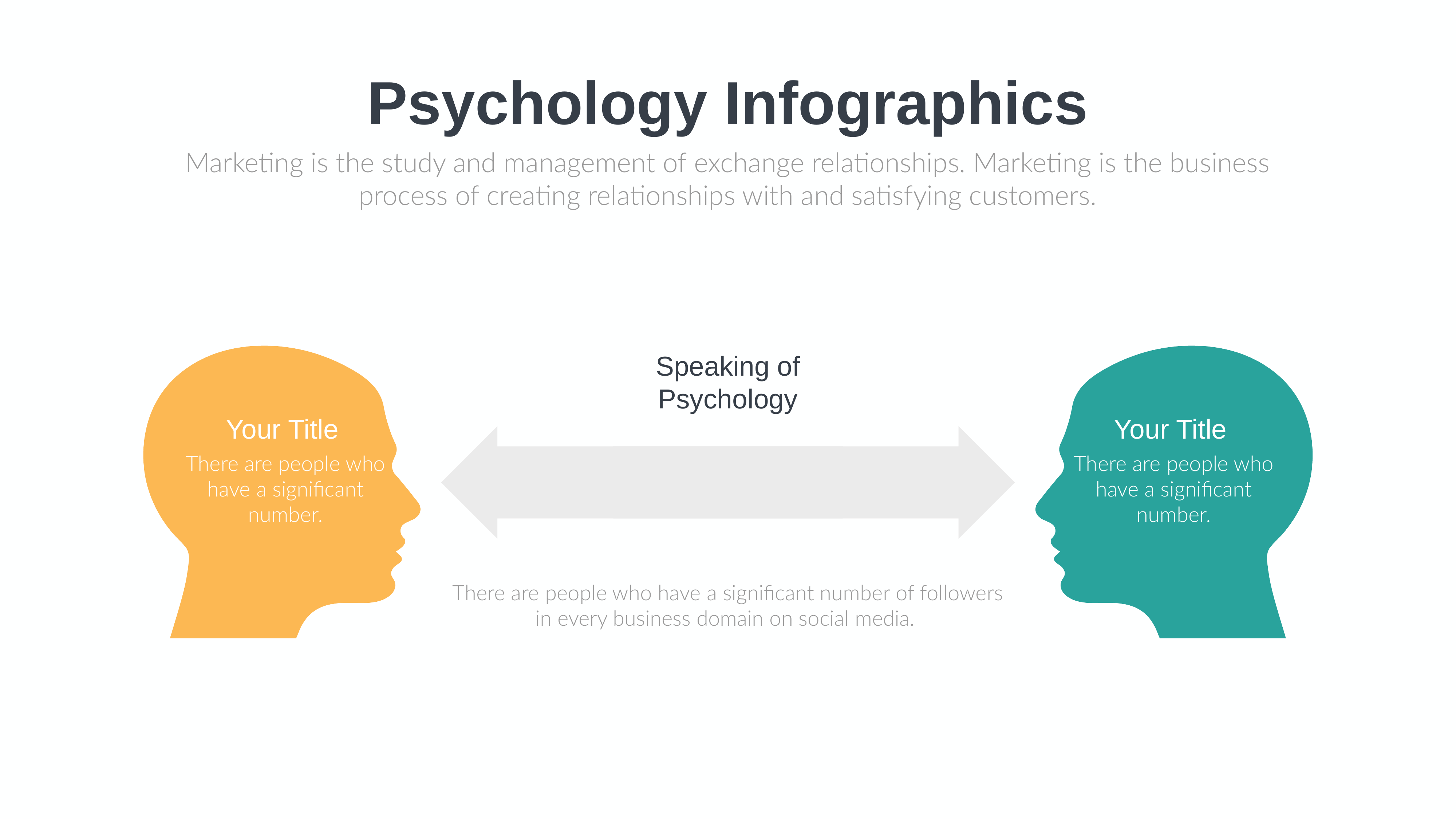

Psychology Infographics
Marketing is the study and management of exchange relationships. Marketing is the business process of creating relationships with and satisfying customers.

Speaking of Psychology

Your Title
There are people who have a significant number.
Your Title
There are people who have a significant number.

There are people who have a significant number of followers in every business domain on social media.